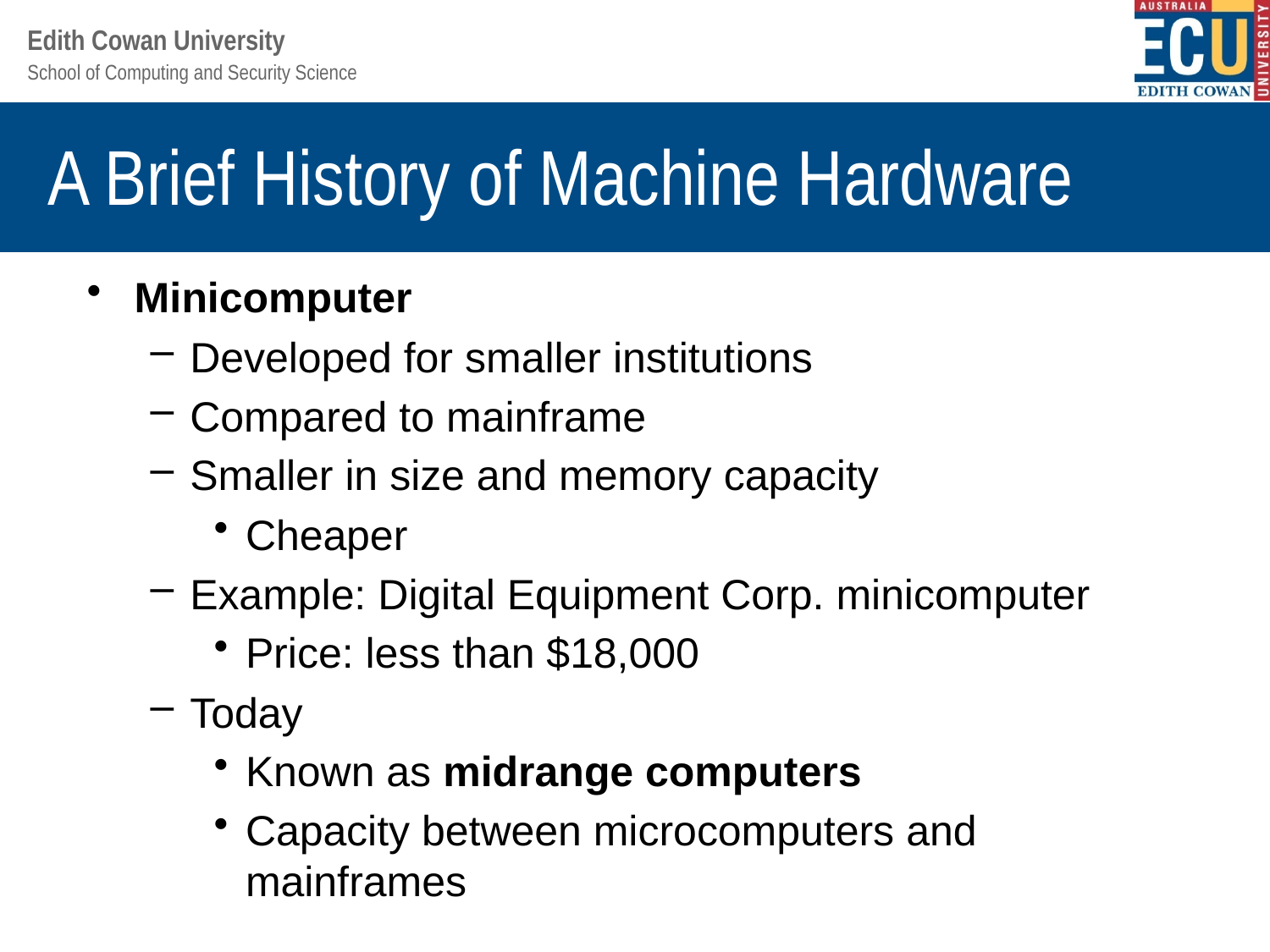

# A Brief History of Machine Hardware
Minicomputer
Developed for smaller institutions
Compared to mainframe
Smaller in size and memory capacity
Cheaper
Example: Digital Equipment Corp. minicomputer
Price: less than $18,000
Today
Known as midrange computers
Capacity between microcomputers and mainframes
32